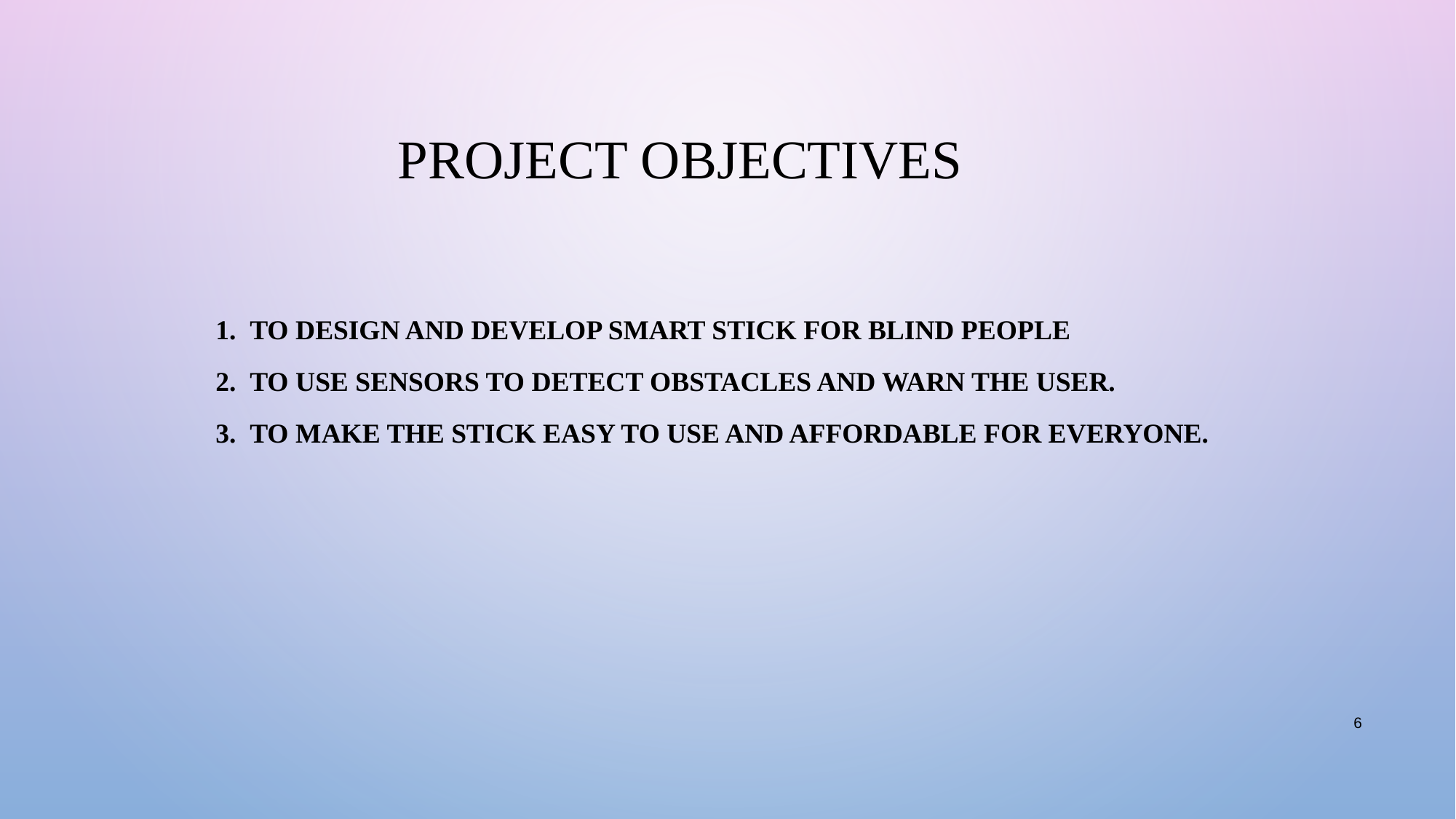

# PROJECT OBJECTIVES
To design and develop Smart Stick For Blind People
To Use Sensors to detect obstacles and warn the user.
To Make the Stick easy to use and affordable for everyone.

6